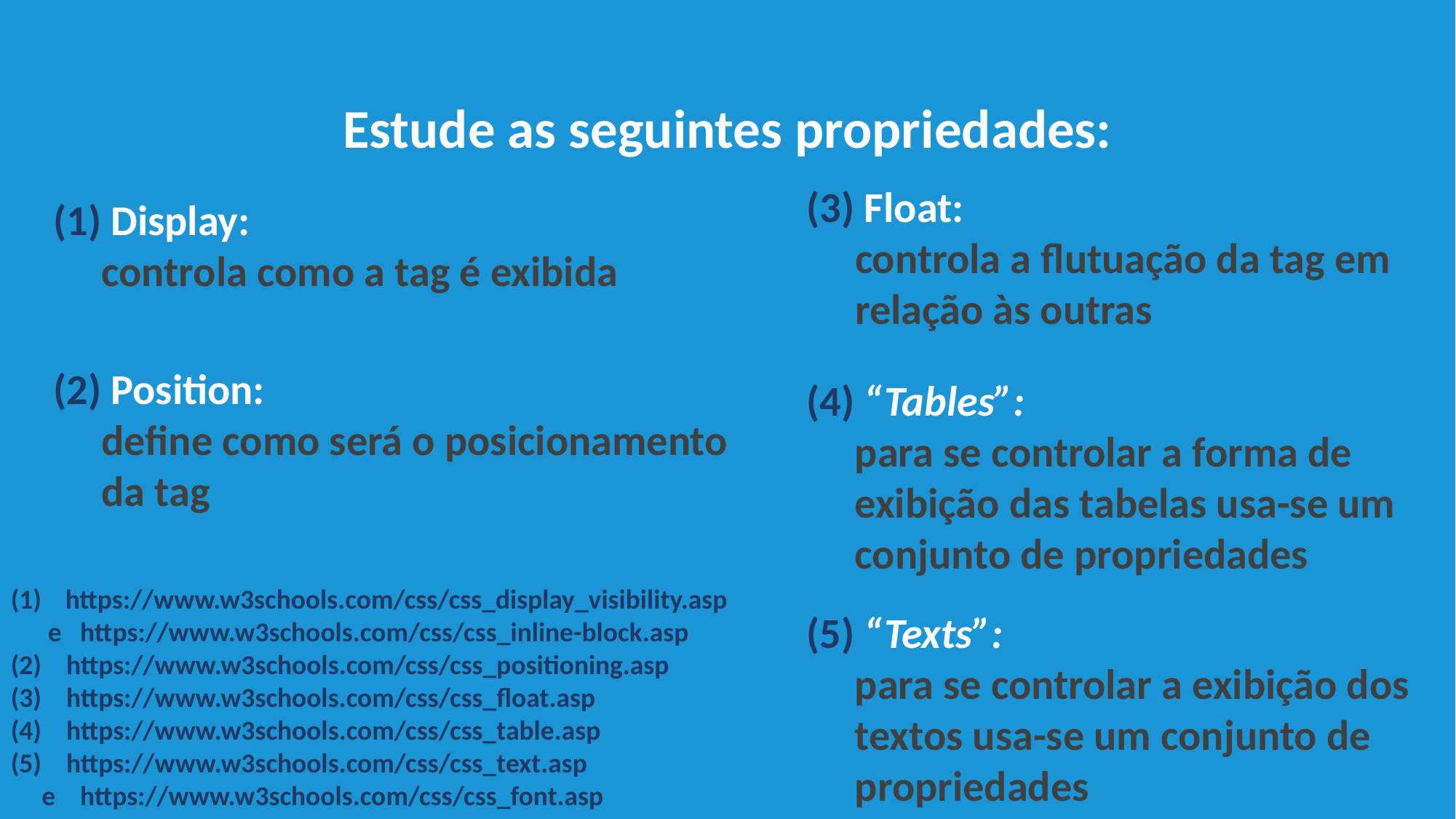

PRINCIPAIS PROPRIEDADES
Estude as seguintes propriedades:
(3) Float:
     controla a flutuação da tag em
     relação às outras
(1) Display:
     controla como a tag é exibida
(2) Position:
     define como será o posicionamento
     da tag
(4) “Tables”:
     para se controlar a forma de
     exibição das tabelas usa-se um
     conjunto de propriedades
https://www.w3schools.com/css/css_display_visibility.asp
      e   https://www.w3schools.com/css/css_inline-block.asp
(2)    https://www.w3schools.com/css/css_positioning.asp
(3)    https://www.w3schools.com/css/css_float.asp
(4)    https://www.w3schools.com/css/css_table.asp
(5)    https://www.w3schools.com/css/css_text.asp
     e    https://www.w3schools.com/css/css_font.asp
(5) “Texts”:
     para se controlar a exibição dos
     textos usa-se um conjunto de
     propriedades